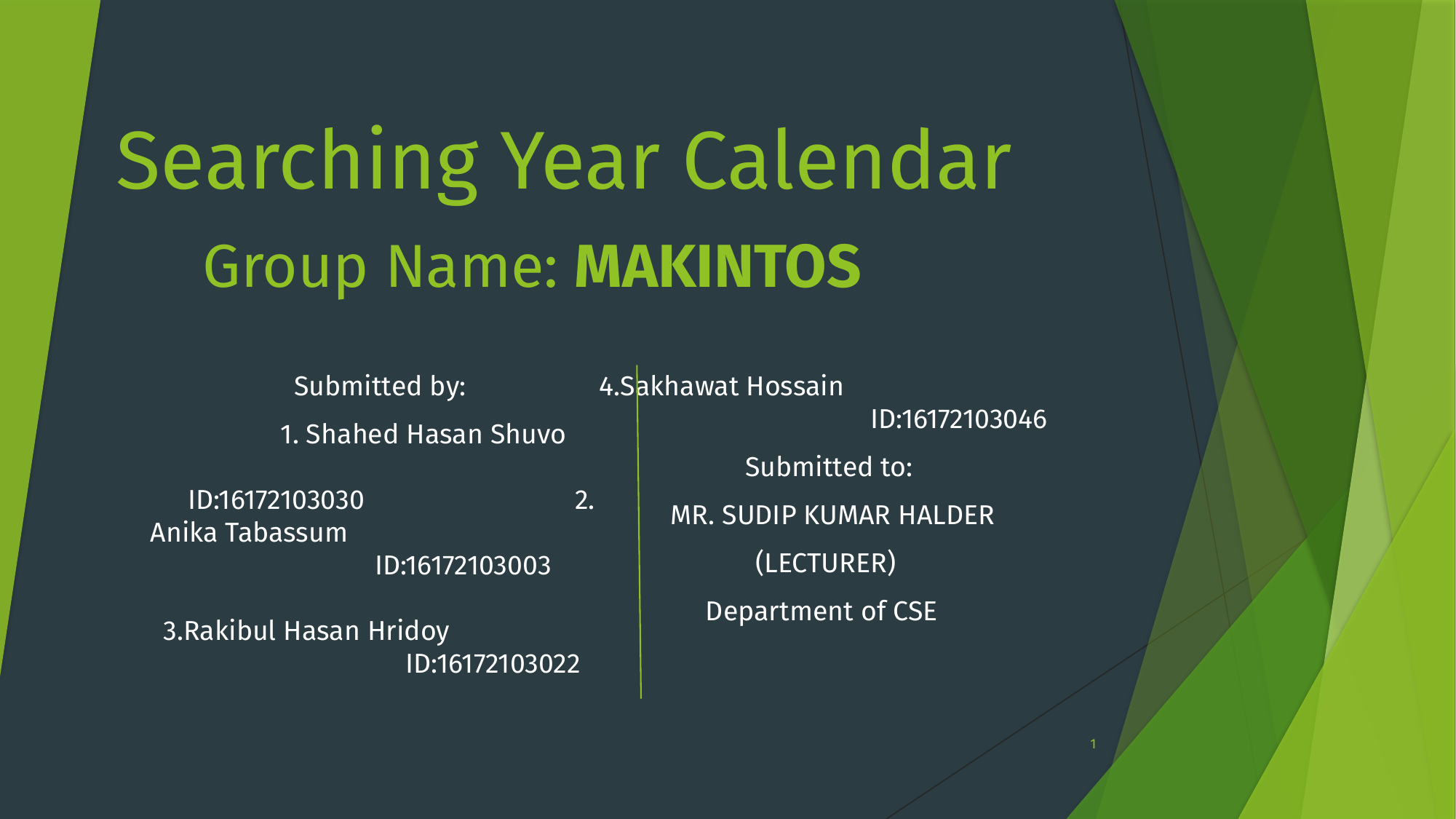

# Searching Year Calendar Group Name: MAKINTOS
   Submitted by:
                  1. Shahed Hasan Shuvo                                                        ID:16172103030                             2. Anika Tabassum                                                                  ID:16172103003                                                                        3.Rakibul Hasan Hridoy                                                         ID:16172103022                                                   4.Sakhawat Hossain                                                         ID:16172103046
  Submitted to:
   MR. SUDIP KUMAR HALDER
 (LECTURER)
Department of CSE
1